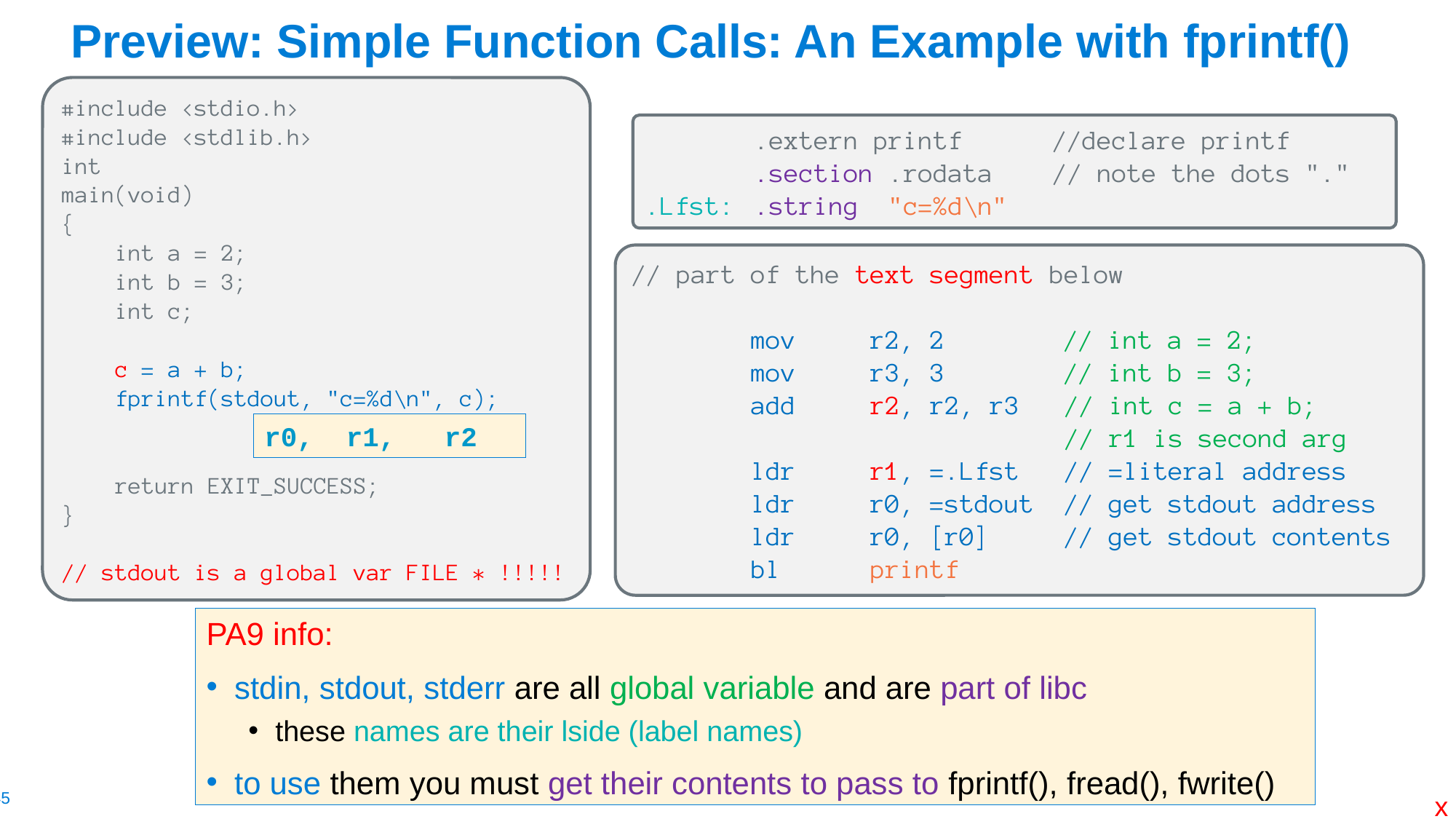

# Preview: Simple Function Calls: An Example with fprintf()
#include <stdio.h>
#include <stdlib.h>
int
main(void)
{
    int a = 2;
    int b = 3;
    int c;

    c = a + b;
    fprintf(stdout, "c=%d\n", c);

    return EXIT_SUCCESS;
}

// stdout is a global var FILE * !!!!!
	.extern printf      //declare printf
	.section .rodata    // note the dots "."
.Lfst:	.string  "c=%d\n"
// part of the text segment below
        mov     r2, 2	       // int a = 2;
        mov     r3, 3	       // int b = 3;
        add     r2, r2, r3   // int c = a + b;
                             // r1 is second arg
        ldr     r1, =.Lfst   // =literal address
        ldr     r0, =stdout  // get stdout address
        ldr     r0, [r0]     // get stdout contents
        bl      printf
r0,  r1,   r2
PA9 info:
stdin, stdout, stderr are all global variable and are part of libc
these names are their lside (label names)
to use them you must get their contents to pass to fprintf(), fread(), fwrite()
x